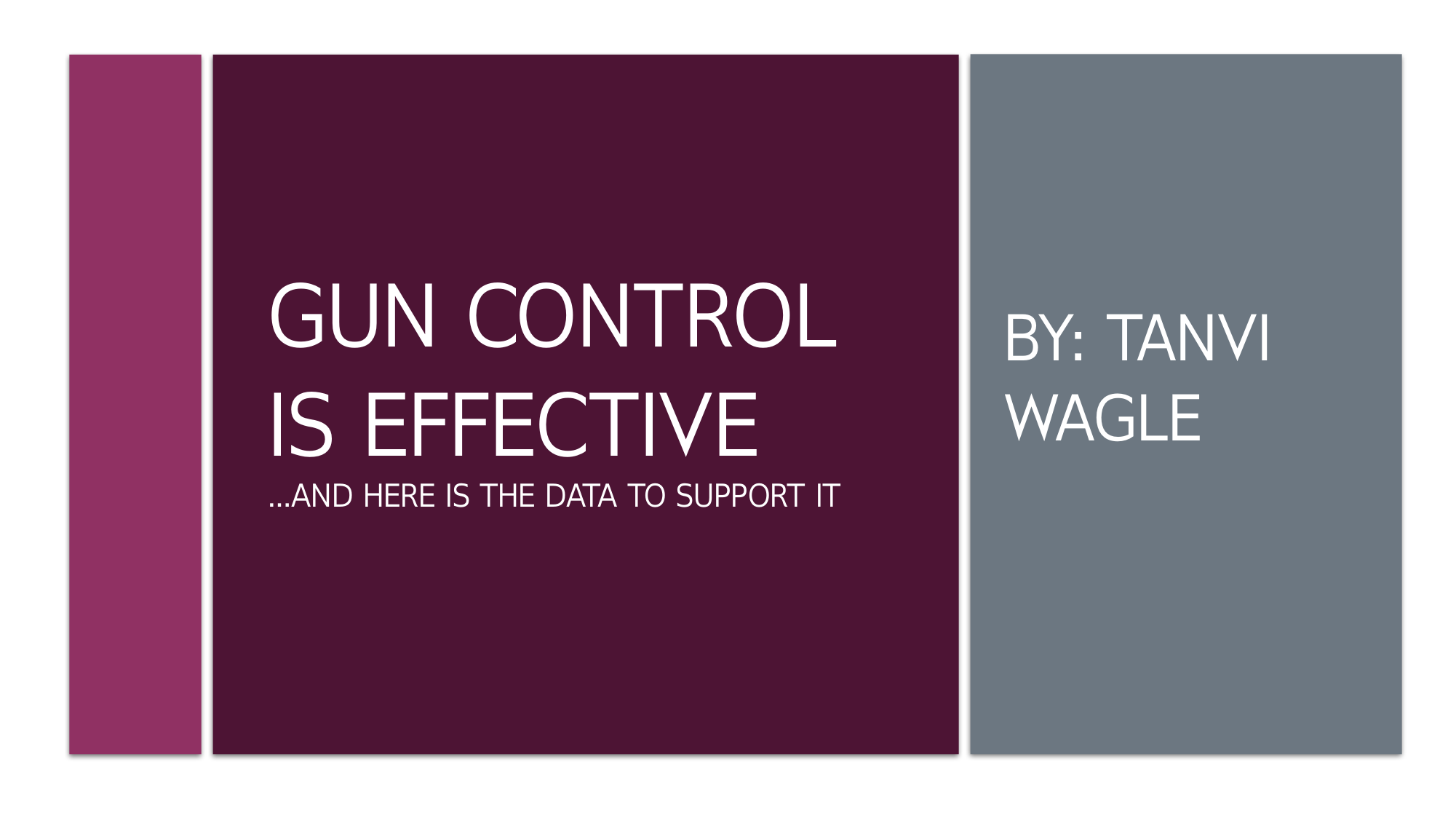

By: Tanvi Wagle
# Gun control is Effective …and here is the data to support it